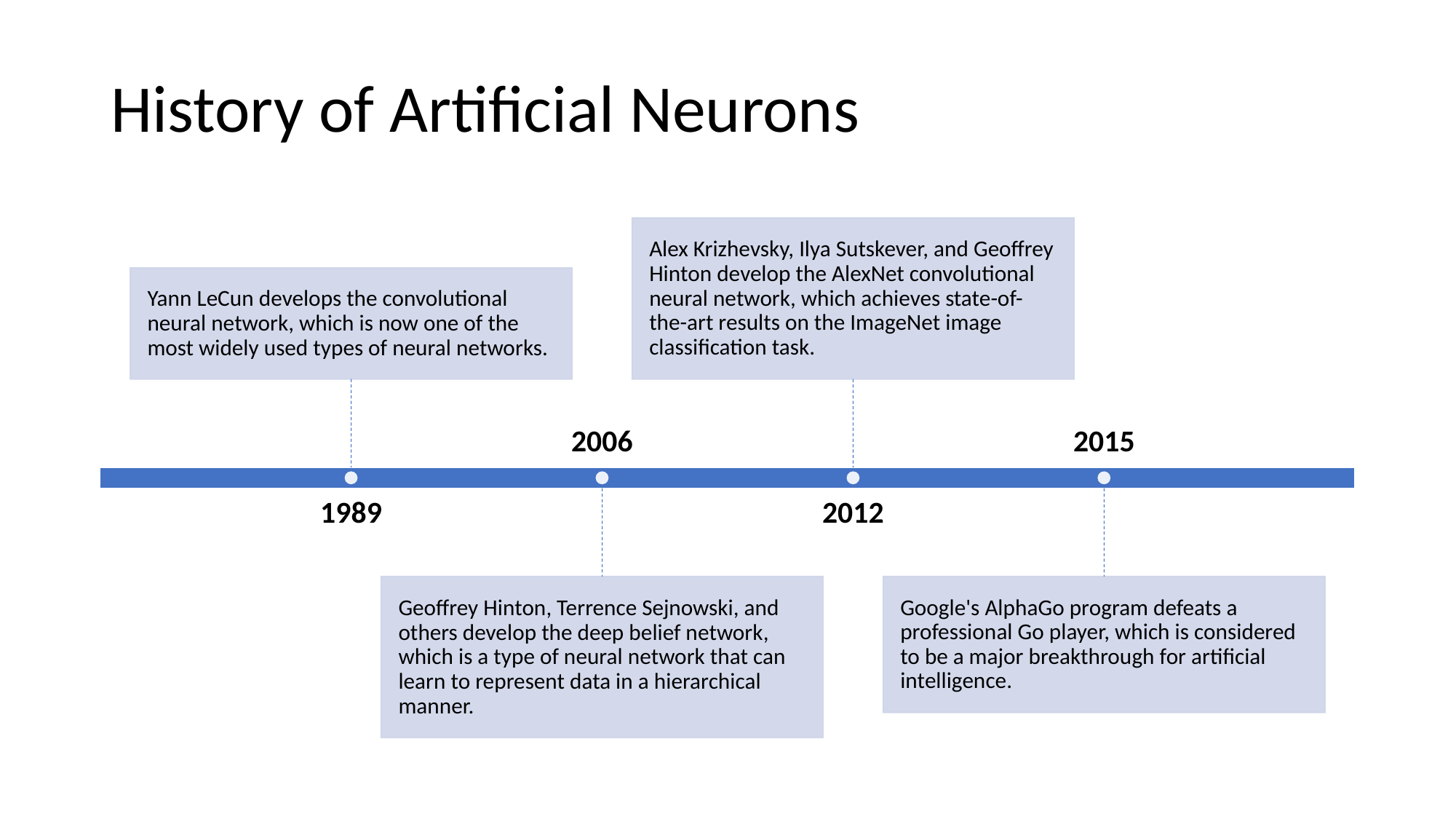

# History of Artificial Neurons
1989
Yann LeCun develops the convolutional neural network, which is now one of the most widely used types of neural networks.
2006
Geoffrey Hinton, Terrence Sejnowski, and others develop the deep belief network, which is a type of neural network that can learn to represent data in a hierarchical manner.
2012
Alex Krizhevsky, Ilya Sutskever, and Geoffrey Hinton develop the AlexNet convolutional neural network, which achieves state-of-the-art results on the ImageNet image classification task.
2015
Google's AlphaGo program defeats a professional Go player, which is considered to be a major breakthrough for artificial intelligence.